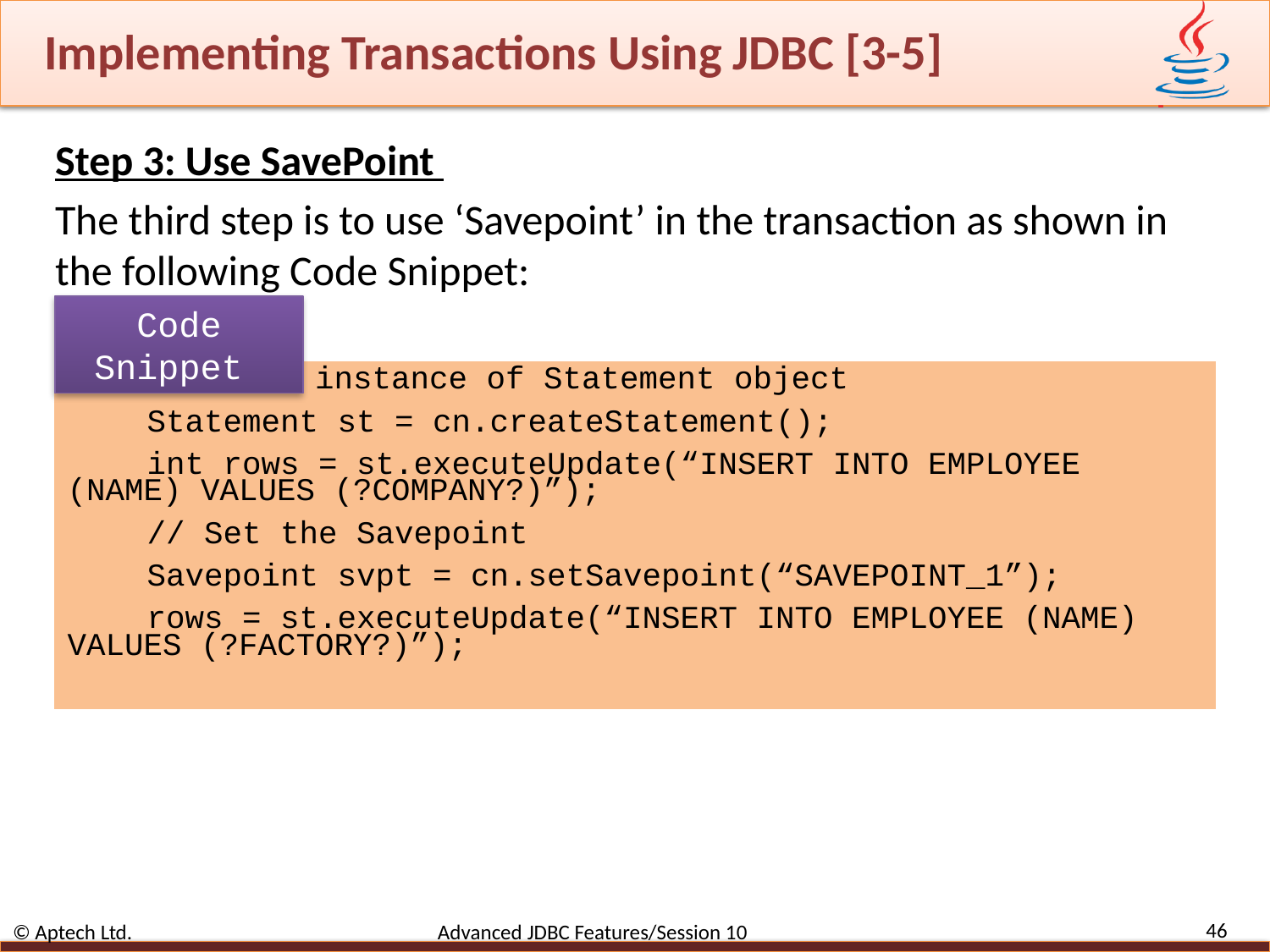

# Implementing Transactions Using JDBC [3-5]
Step 3: Use SavePoint
The third step is to use ‘Savepoint’ in the transaction as shown in the following Code Snippet:

Code Snippet
// Create an instance of Statement object
Statement st = cn.createStatement();
int rows = st.executeUpdate(“INSERT INTO EMPLOYEE (NAME) VALUES (?COMPANY?)”);
// Set the Savepoint
Savepoint svpt = cn.setSavepoint(“SAVEPOINT_1”);
rows = st.executeUpdate(“INSERT INTO EMPLOYEE (NAME) VALUES (?FACTORY?)”);

46
© Aptech Ltd.                                                               Advanced JDBC Features/Session 10